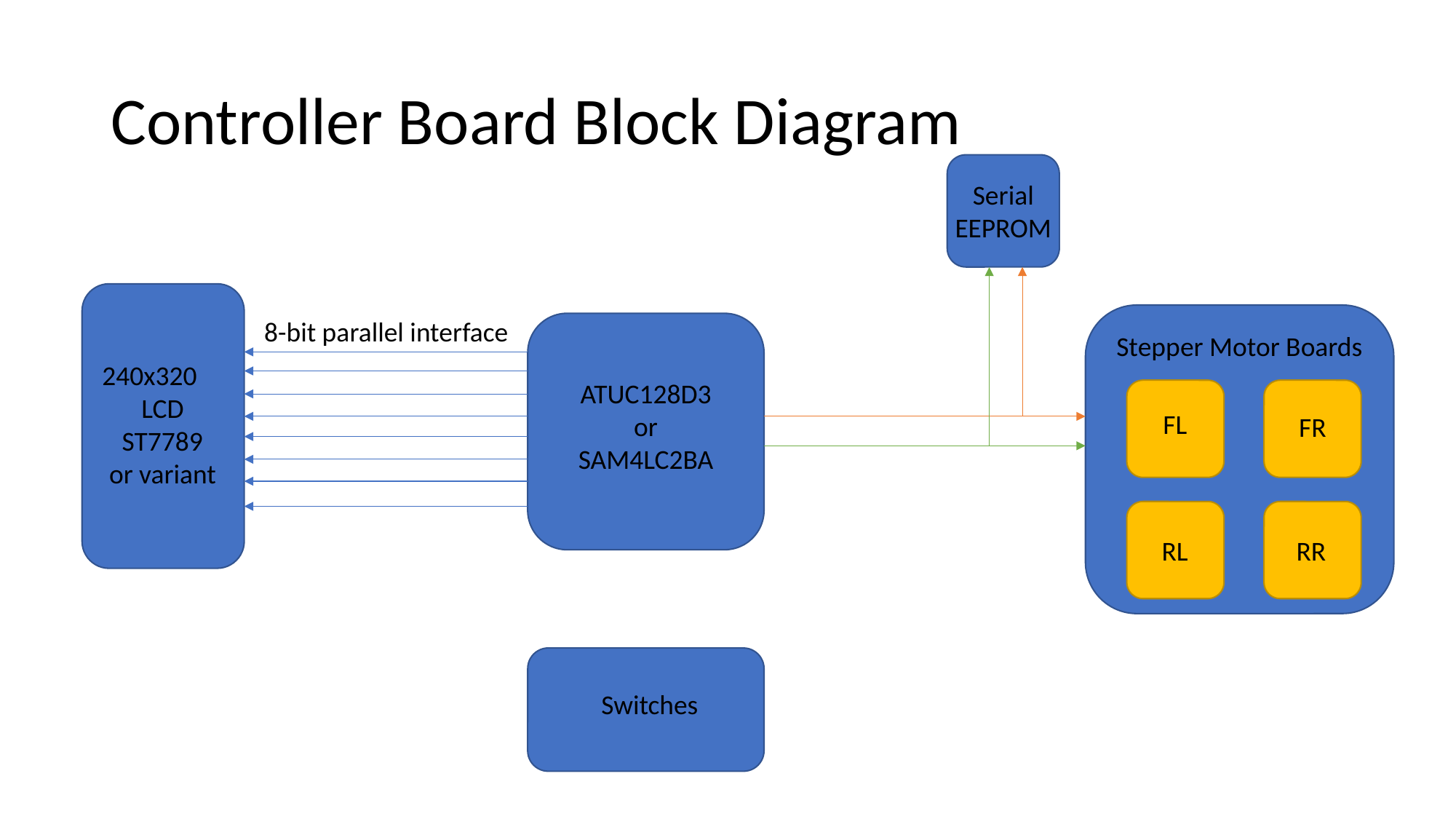

# Controller Board Block Diagram

Serial EEPROM

8-bit parallel interface

Stepper Motor Boards
240x320
LCD
ST7789
or variant
ATUC128D3
or
SAM4LC2BA

FL
FR

RL
RR

Switches